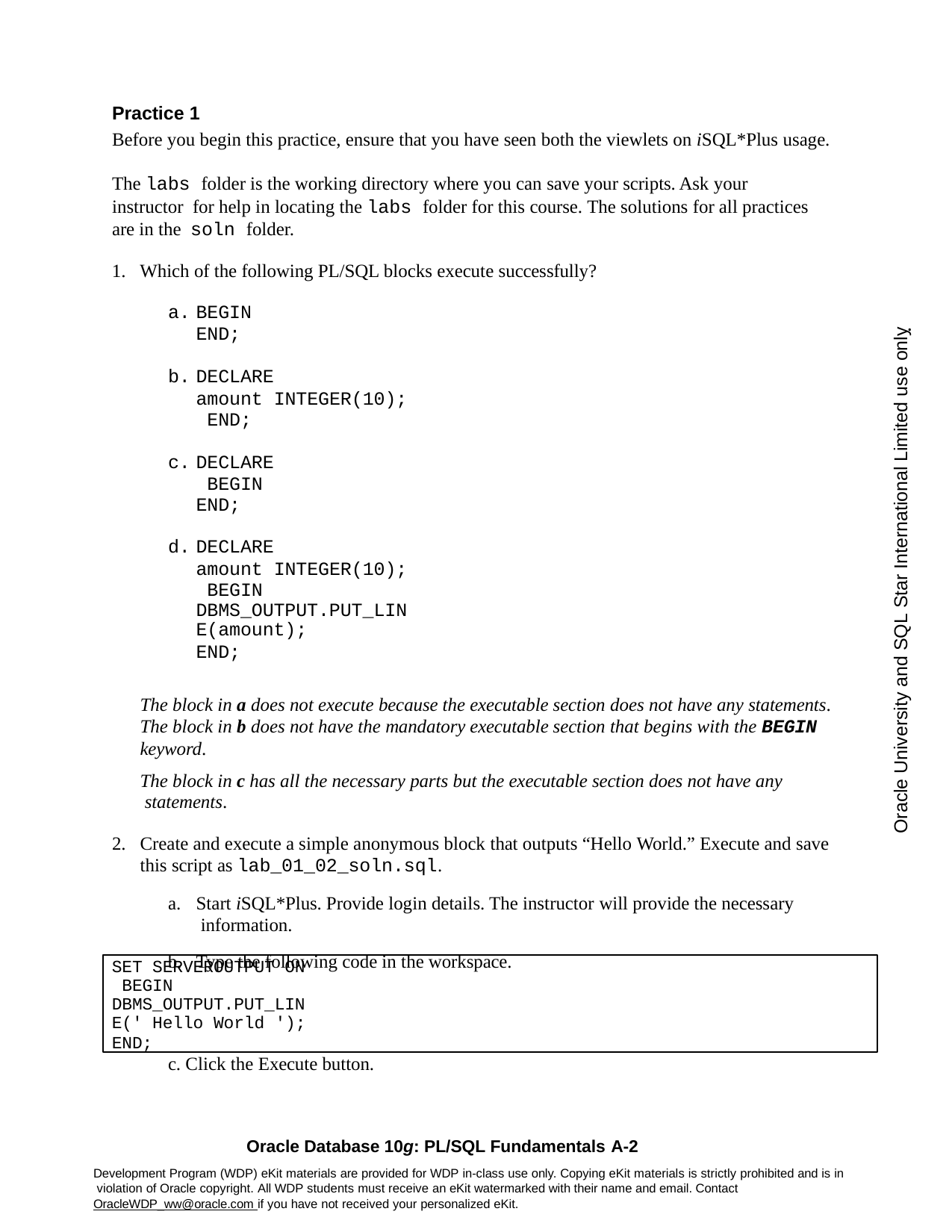

Practice 1
Before you begin this practice, ensure that you have seen both the viewlets on iSQL*Plus usage.

The labs folder is the working directory where you can save your scripts. Ask your instructor  for help in locating the labs folder for this course. The solutions for all practices are in the  soln folder.

Which of the following PL/SQL blocks execute successfully?

BEGIN
END;

DECLARE
amount INTEGER(10);  END;

DECLARE  BEGIN  END;

DECLARE
amount INTEGER(10);  BEGIN
DBMS_OUTPUT.PUT_LINE(amount);
END;

The block in a does not execute because the executable section does not have any statements.  The block in b does not have the mandatory executable section that begins with the BEGIN  keyword.
The block in c has all the necessary parts but the executable section does not have any  statements.

Create and execute a simple anonymous block that outputs “Hello World.” Execute and save  this script as lab_01_02_soln.sql.
Start iSQL*Plus. Provide login details. The instructor will provide the necessary  information.
Type the following code in the workspace.
Oracle University and SQL Star International Limited use onlyฺ
SET SERVEROUTPUT ON  BEGIN
DBMS_OUTPUT.PUT_LINE(' Hello World ');
END;
c. Click the Execute button.
Oracle Database 10g: PL/SQL Fundamentals A-2
Development Program (WDP) eKit materials are provided for WDP in-class use only. Copying eKit materials is strictly prohibited and is in  violation of Oracle copyright. All WDP students must receive an eKit watermarked with their name and email. Contact  OracleWDP_ww@oracle.com if you have not received your personalized eKit.